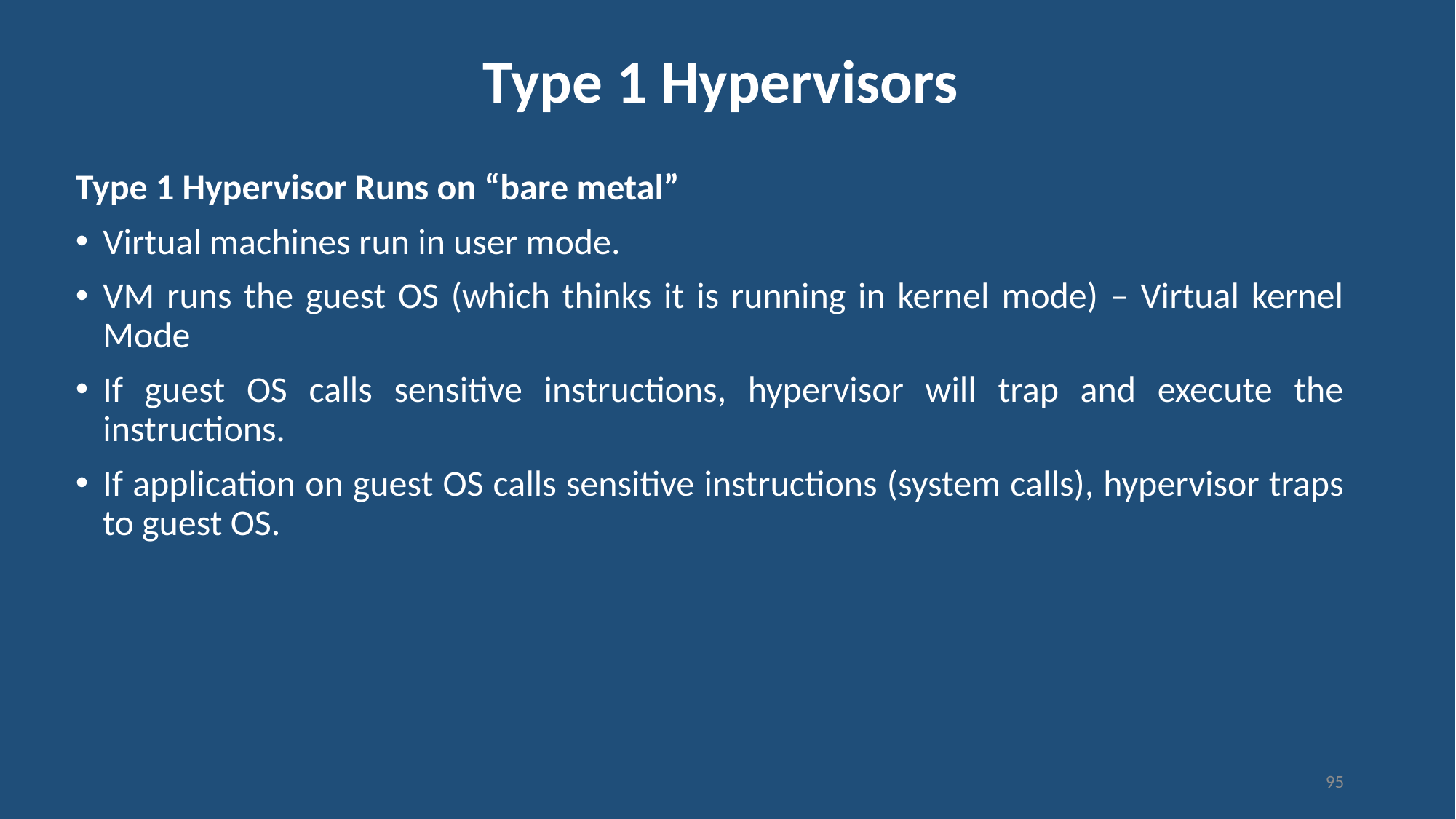

# Type 1 Hypervisors
Type 1 Hypervisor Runs on “bare metal”
Virtual machines run in user mode.
VM runs the guest OS (which thinks it is running in kernel mode) – Virtual kernel Mode
If guest OS calls sensitive instructions, hypervisor will trap and execute the instructions.
If application on guest OS calls sensitive instructions (system calls), hypervisor traps to guest OS.

95